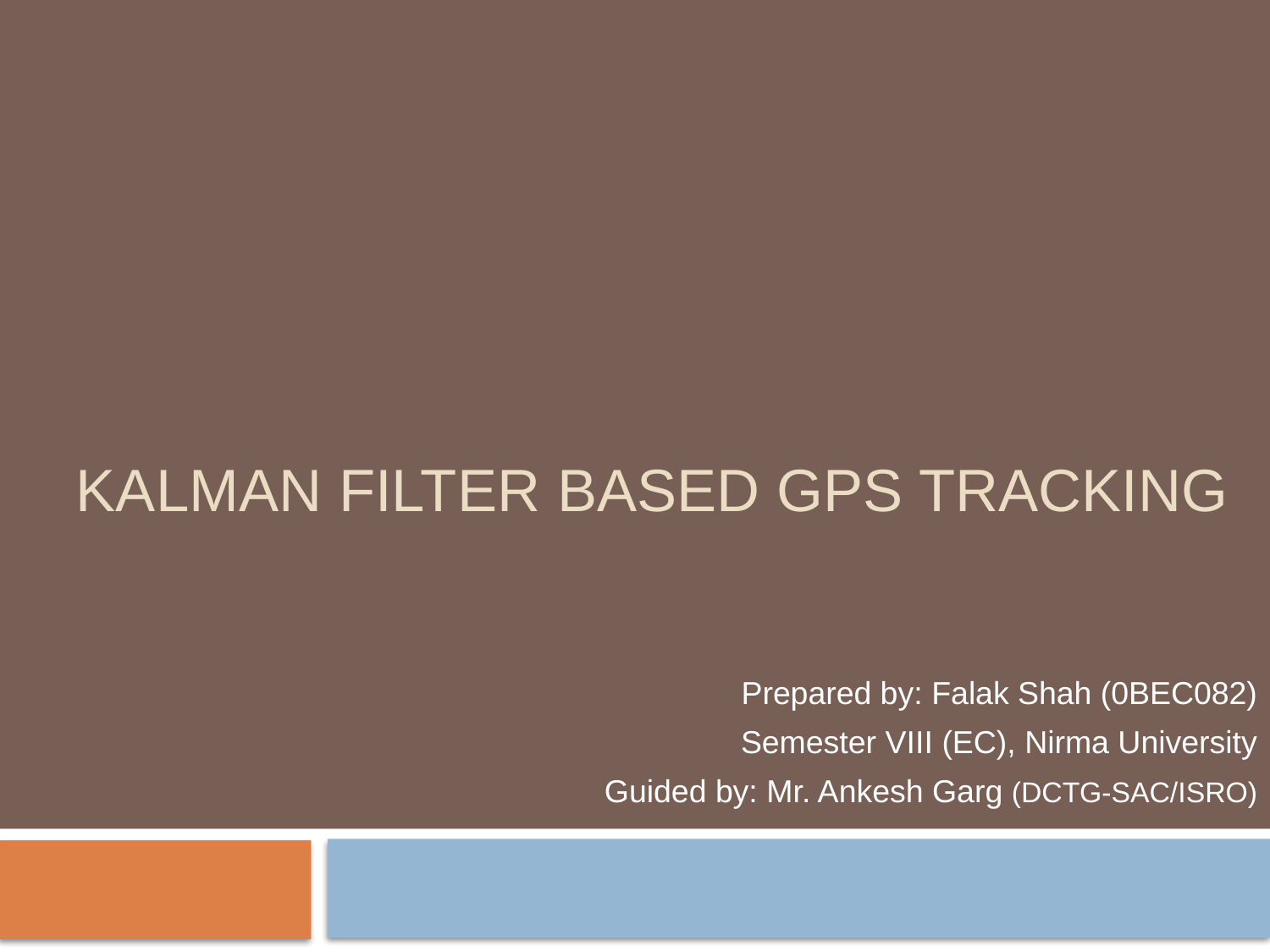

# Kalman Filter based GPS tracking
Prepared by: Falak Shah (0BEC082)
Semester VIII (EC), Nirma University
Guided by: Mr. Ankesh Garg (DCTG-SAC/ISRO)